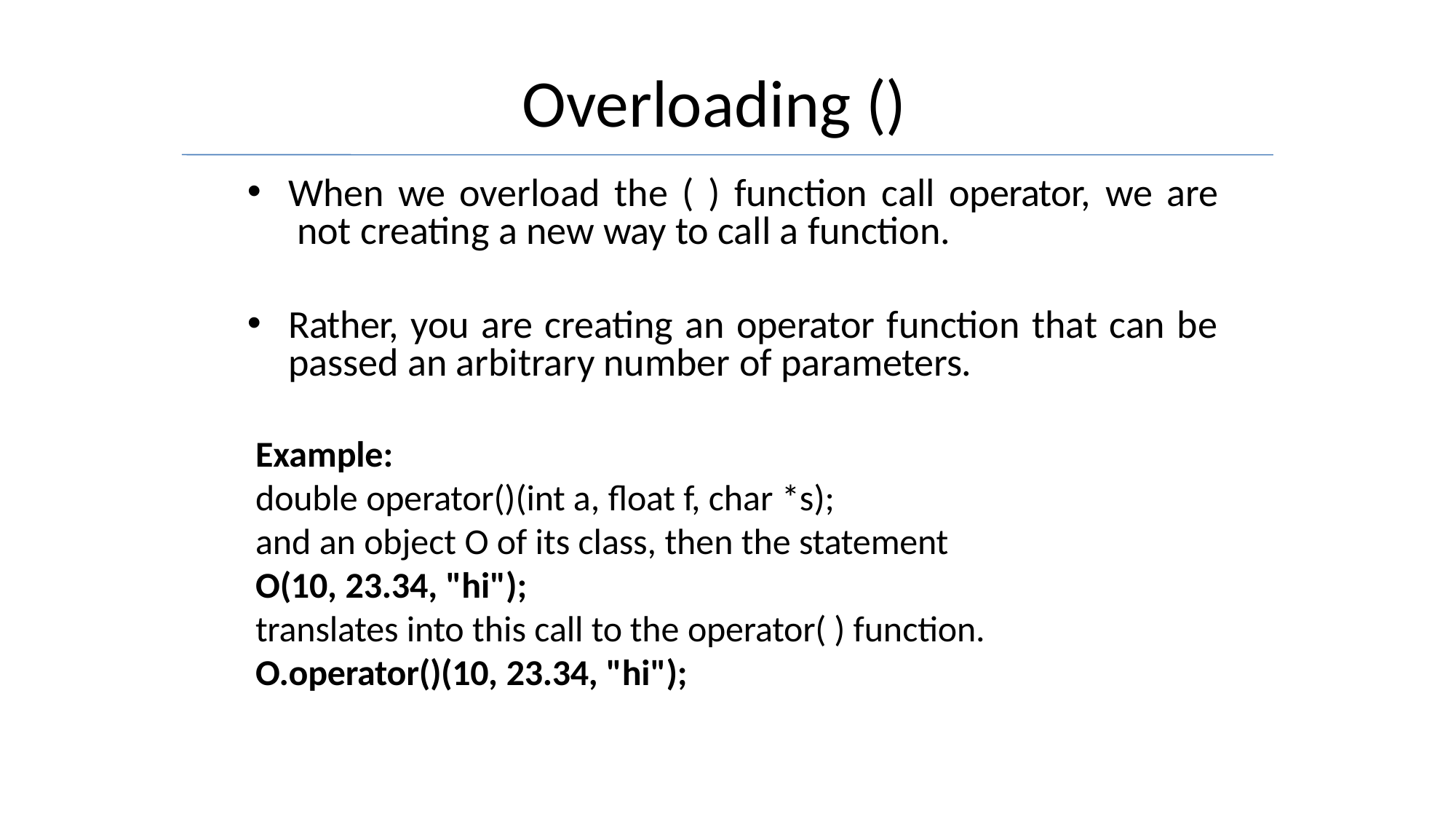

# Overloading ()

When we overload the ( ) function call operator, we are  not creating a new way to call a function.

Rather, you are creating an operator function that can be  passed an arbitrary number of parameters.

Example:
double operator()(int a, float f, char *s);
and an object O of its class, then the statement
O(10, 23.34, "hi");
translates into this call to the operator( ) function.
O.operator()(10, 23.34, "hi");